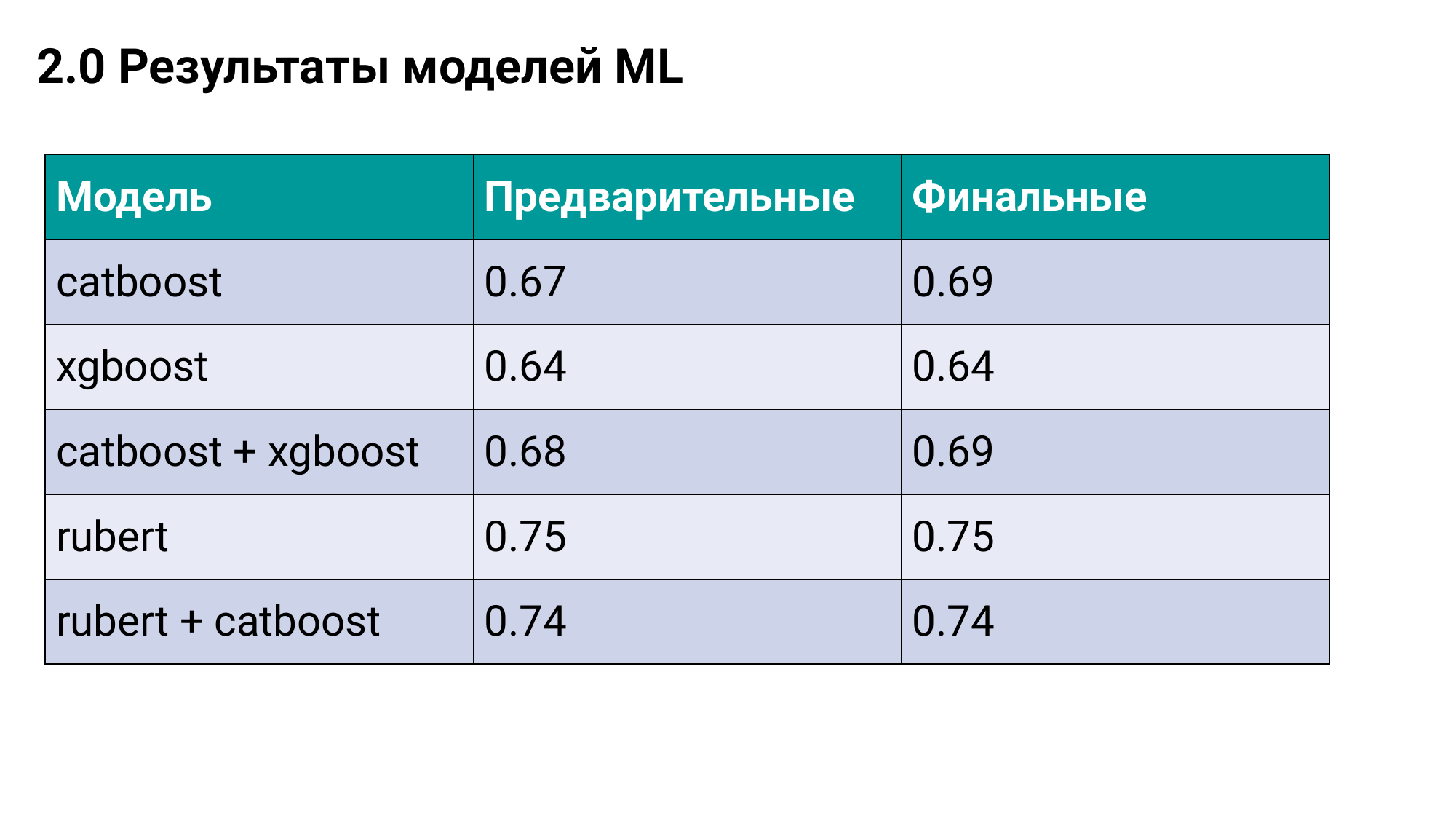

2.0 Результаты моделей ML
| Модель | Предварительные | Финальные |
| --- | --- | --- |
| catboost | 0.67 | 0.69 |
| xgboost | 0.64 | 0.64 |
| catboost + xgboost | 0.68 | 0.69 |
| rubert | 0.75 | 0.75 |
| rubert + catboost | 0.74 | 0.74 |